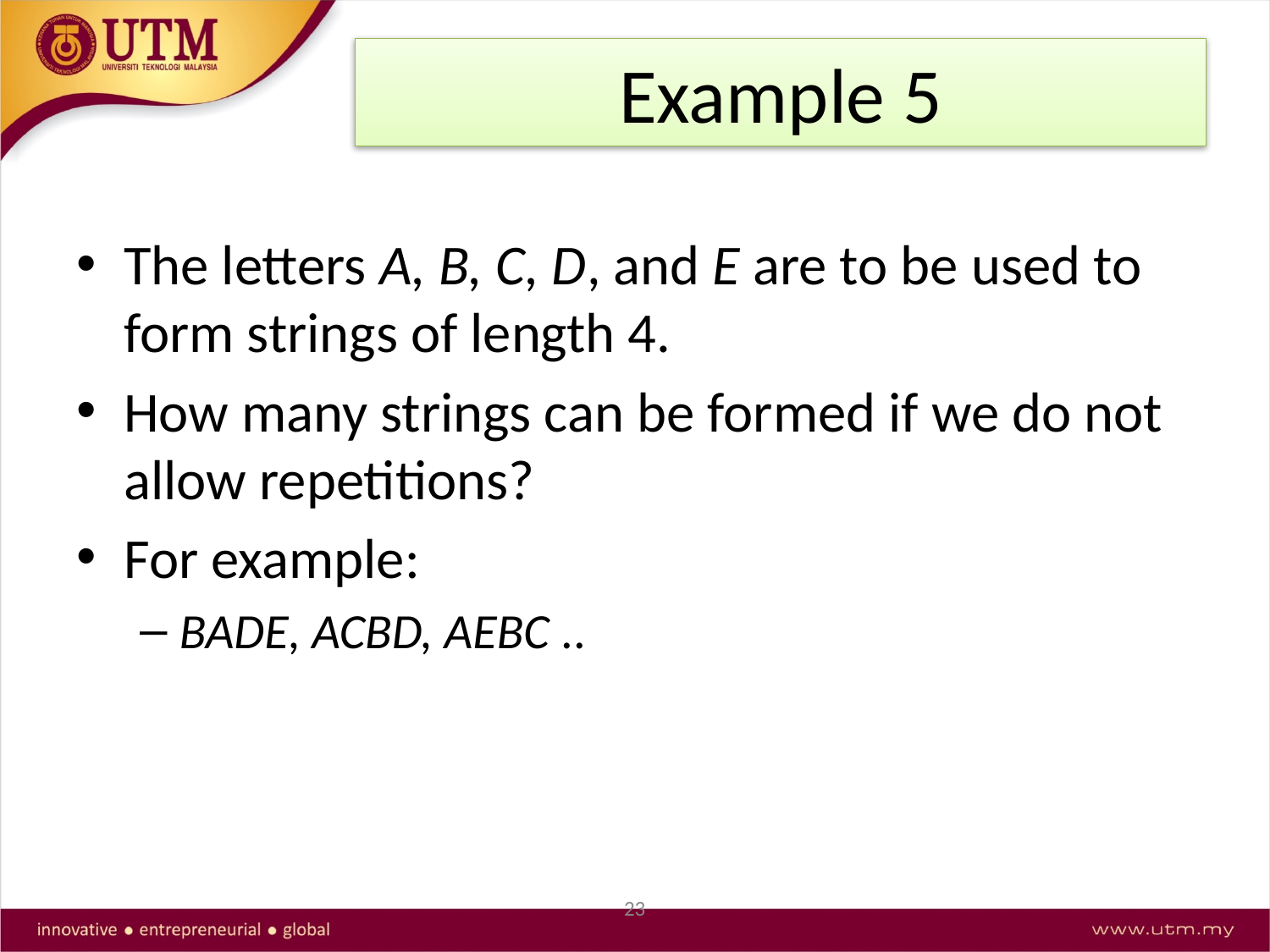

# Example 5
The letters A, B, C, D, and E are to be used to form strings of length 4.
How many strings can be formed if we do not allow repetitions?
For example:
BADE, ACBD, AEBC ..

23